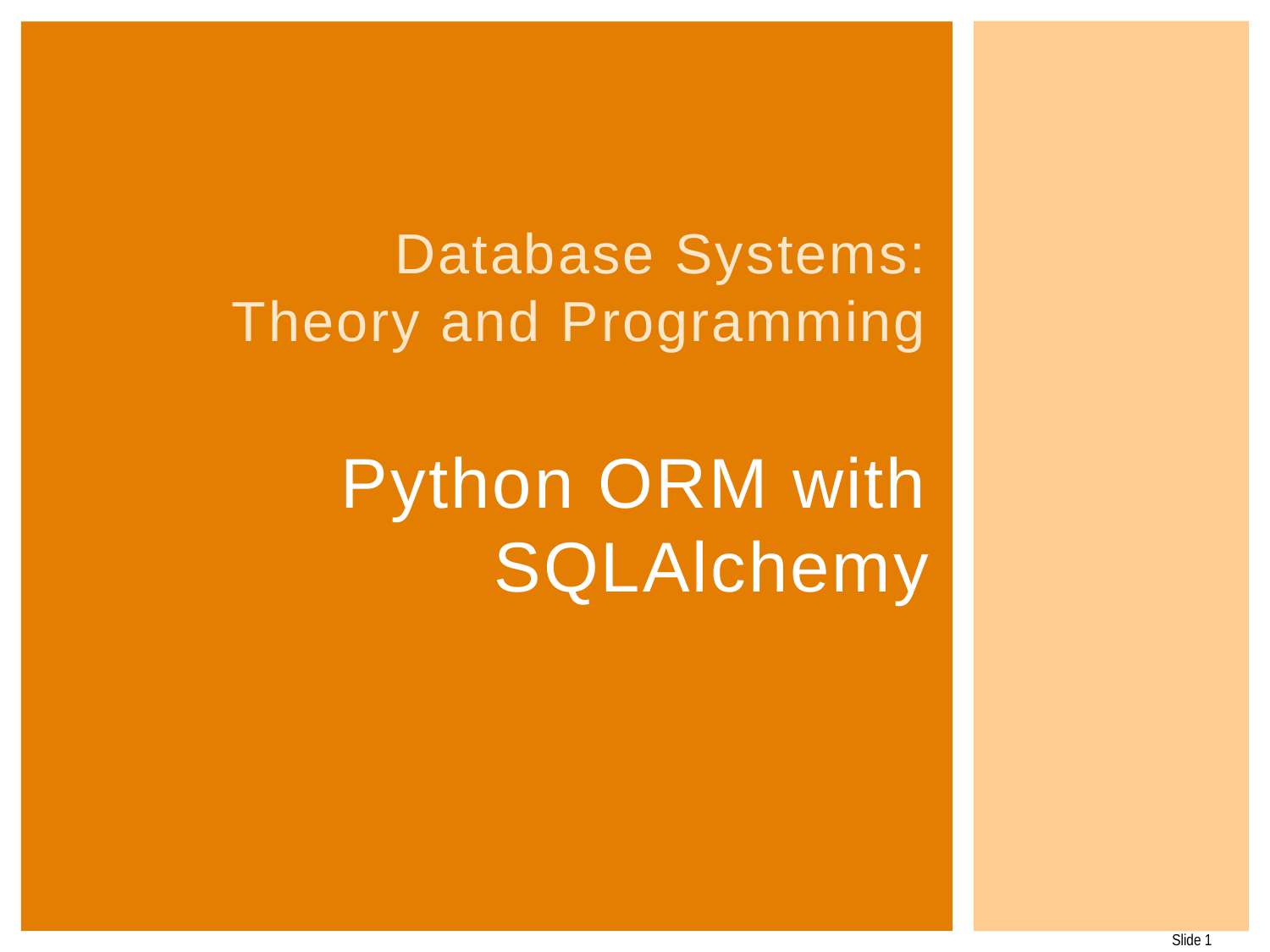

# Database Systems: Theory and Programming Python ORM with SQLAlchemy